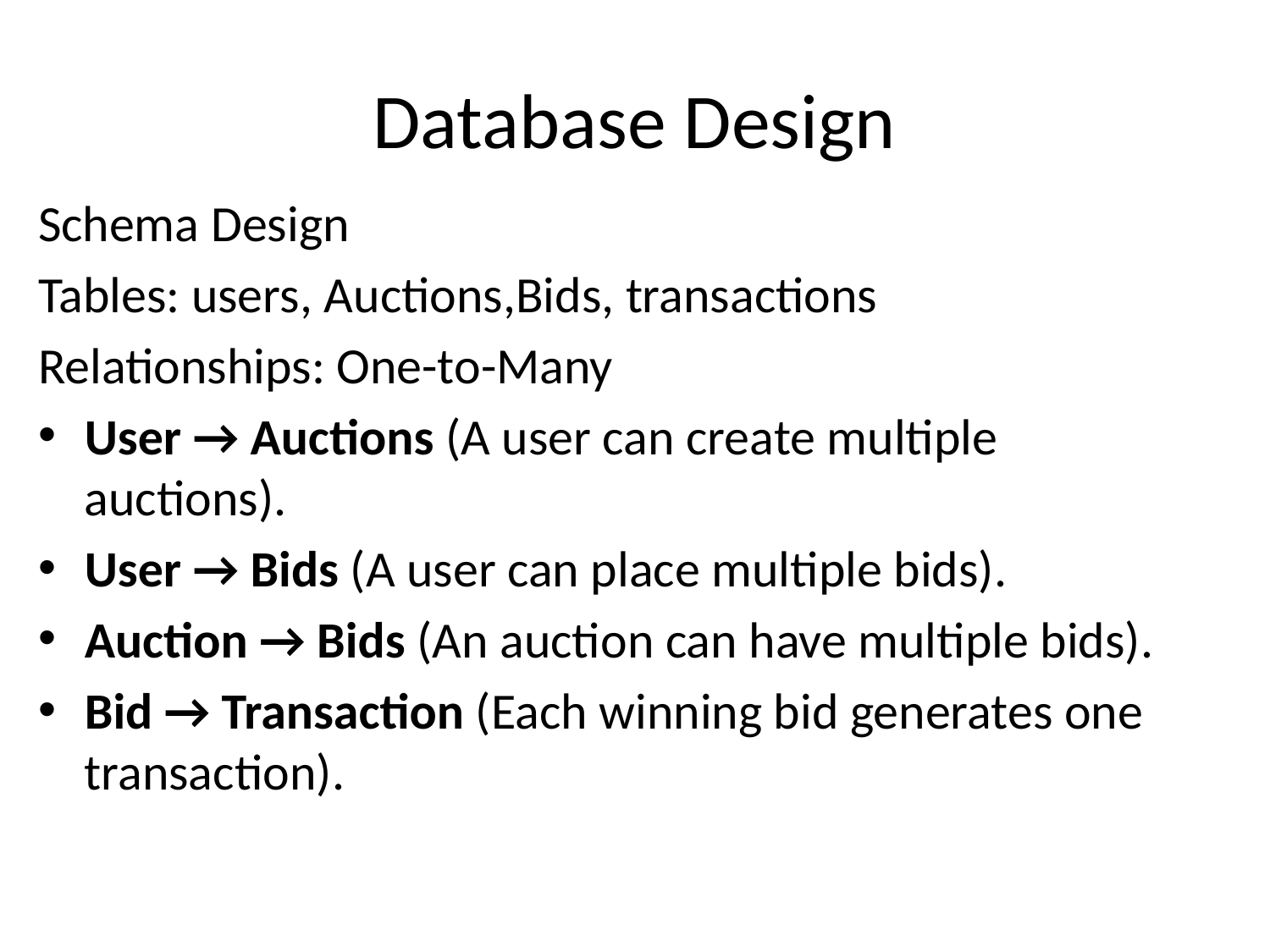

# Database Design
Schema Design
Tables: users, Auctions,Bids, transactions
Relationships: One-to-Many
User → Auctions (A user can create multiple auctions).
User → Bids (A user can place multiple bids).
Auction → Bids (An auction can have multiple bids).
Bid → Transaction (Each winning bid generates one transaction).